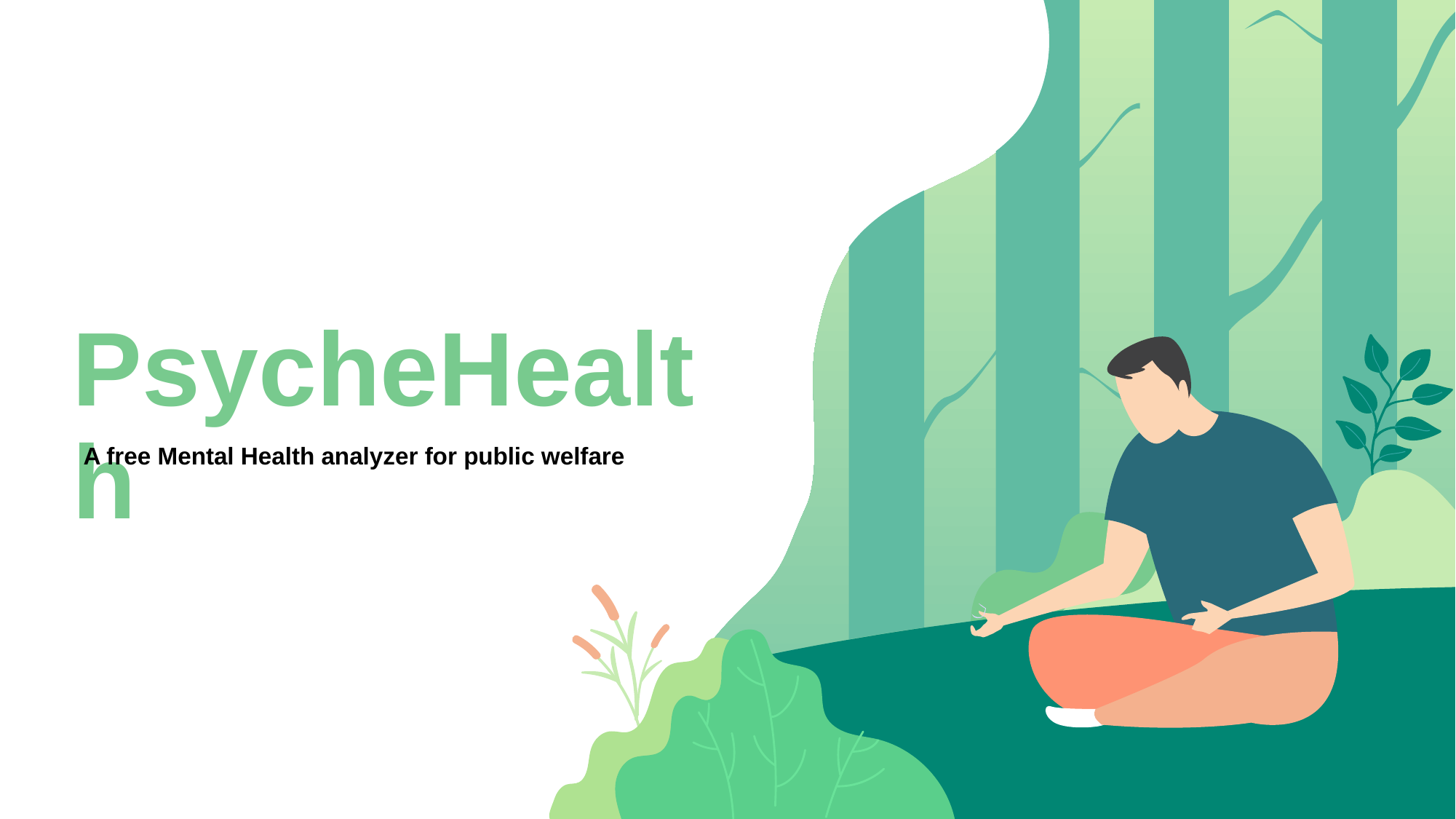

# PsycheHealth
A free Mental Health analyzer for public welfare